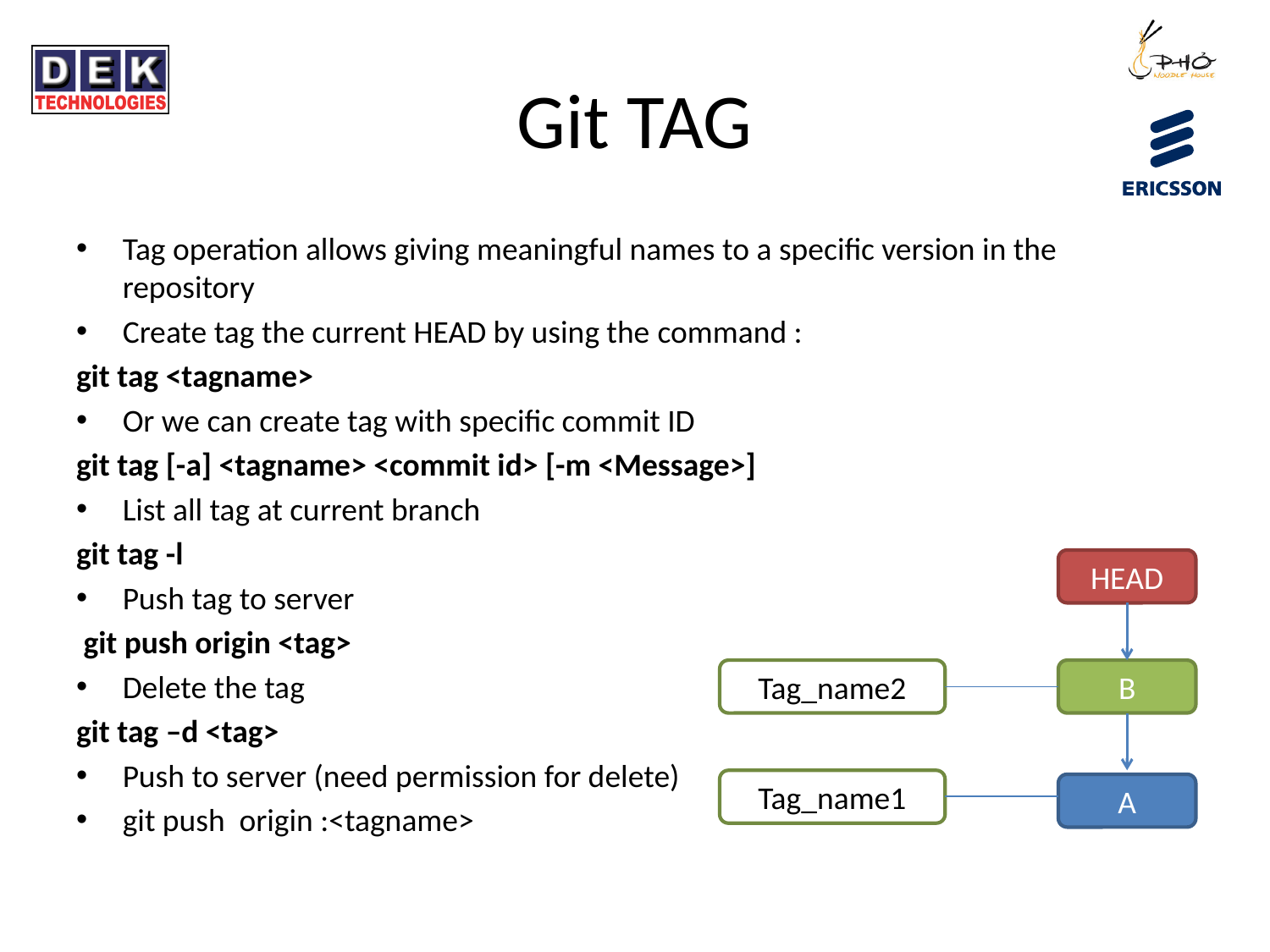

# Git TAG
Tag operation allows giving meaningful names to a specific version in the repository
Create tag the current HEAD by using the command :
git tag <tagname>
Or we can create tag with specific commit ID
git tag [-a] <tagname> <commit id> [-m <Message>]
List all tag at current branch
git tag -l
Push tag to server
 git push origin <tag>
Delete the tag
git tag –d <tag>
Push to server (need permission for delete)
git push  origin :<tagname>

HEAD
Tag_name2
B
Tag_name1
A